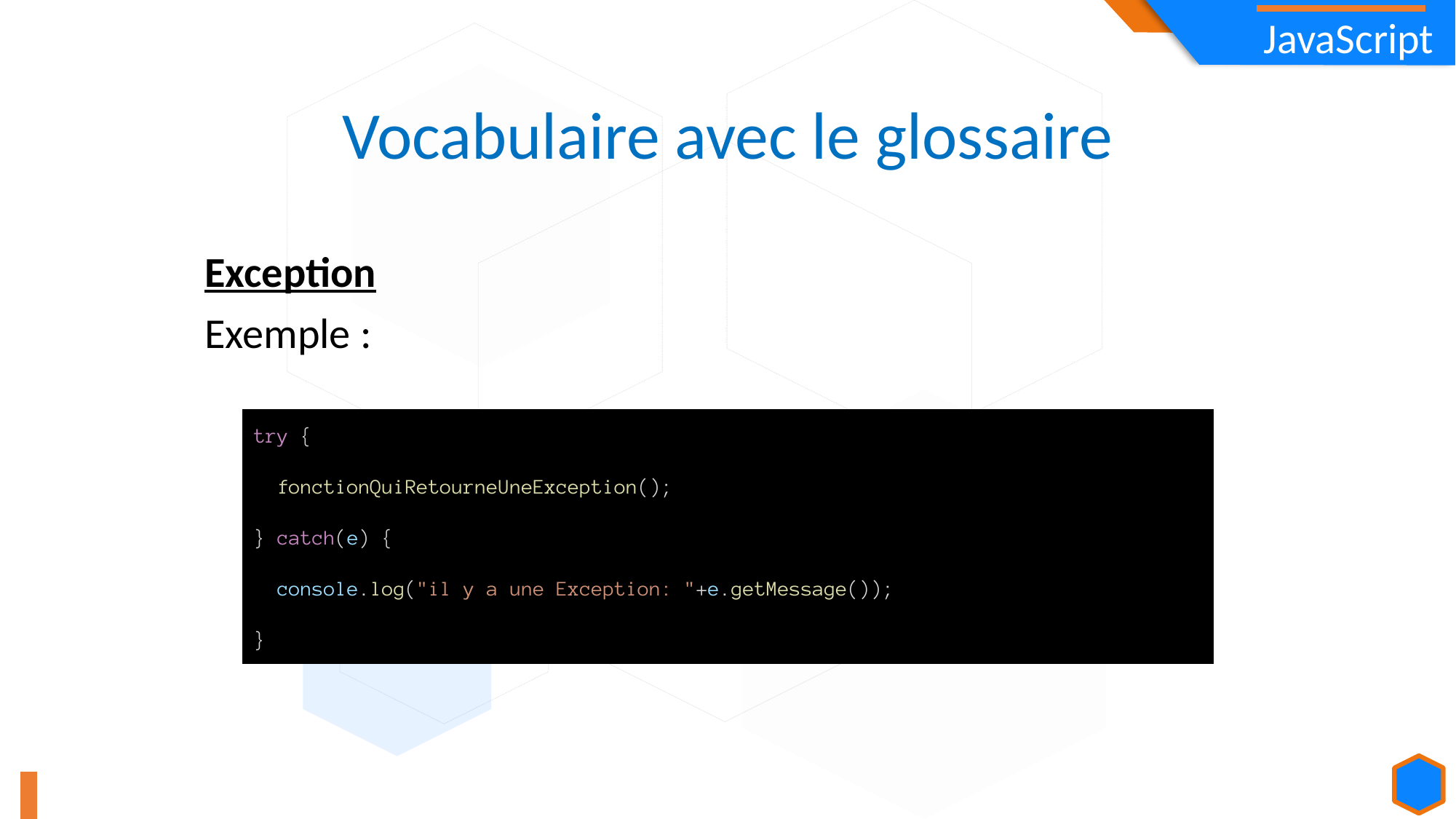

Vocabulaire avec le glossaire
Exception
Exemple :
try {
  fonctionQuiRetourneUneException();
} catch(e) {
  console.log("il y a une Exception: "+e.getMessage());
}